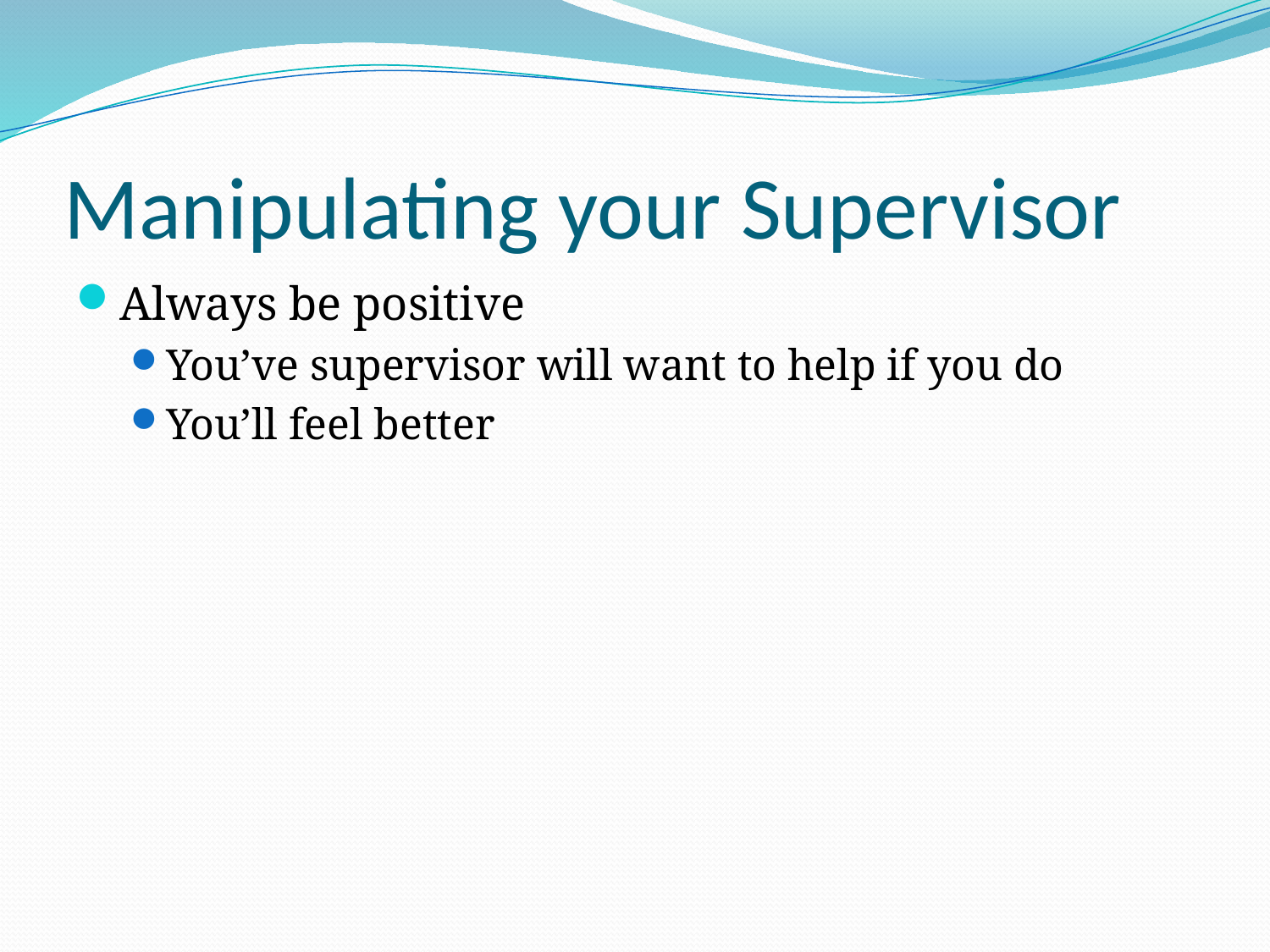

# Manipulating your Supervisor
Always be positive
You’ve supervisor will want to help if you do
You’ll feel better